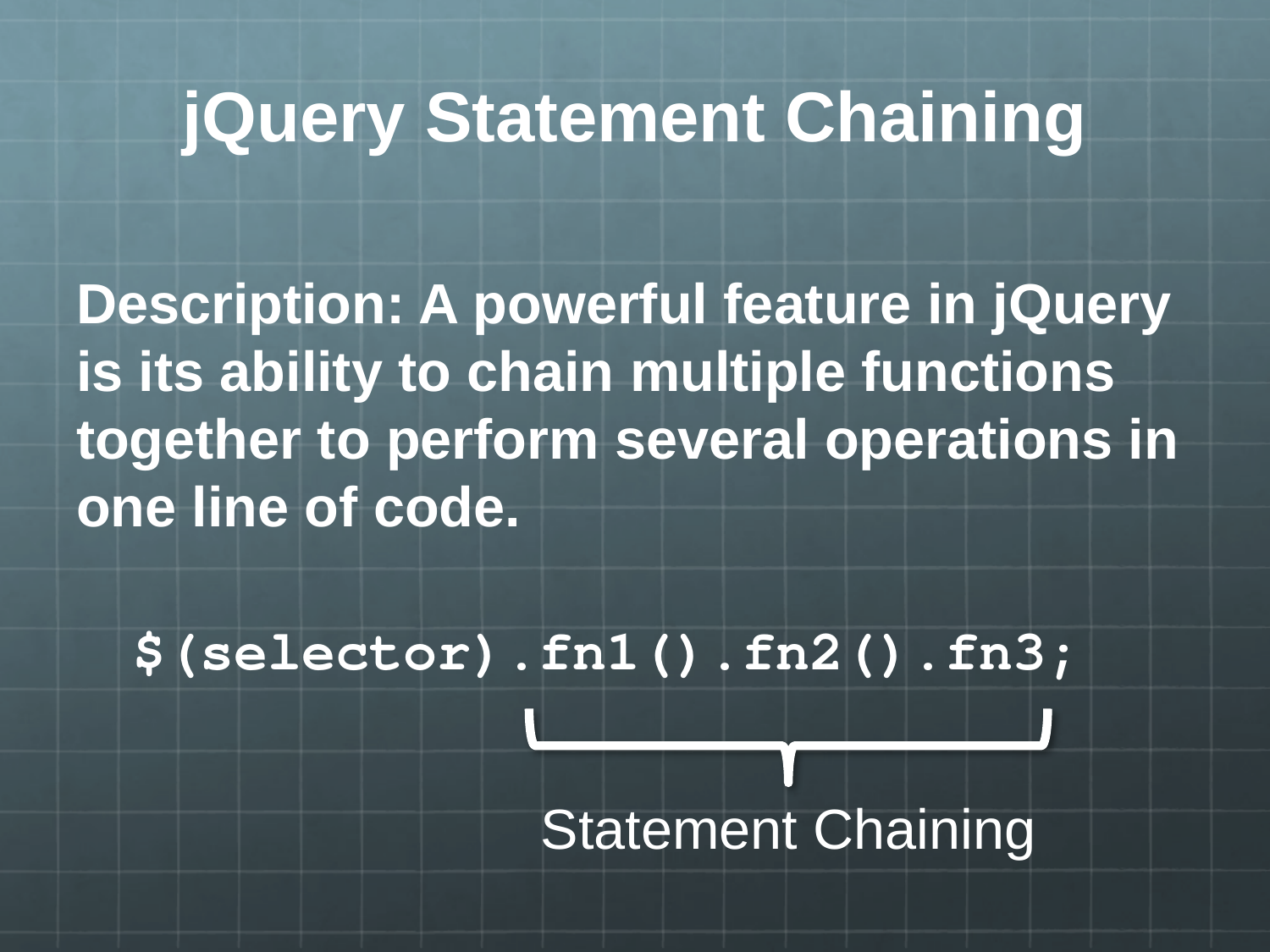

# jQuery Statement Chaining
Description: A powerful feature in jQuery is its ability to chain multiple functions together to perform several operations in one line of code.

$(selector).fn1().fn2().fn3;

Statement Chaining